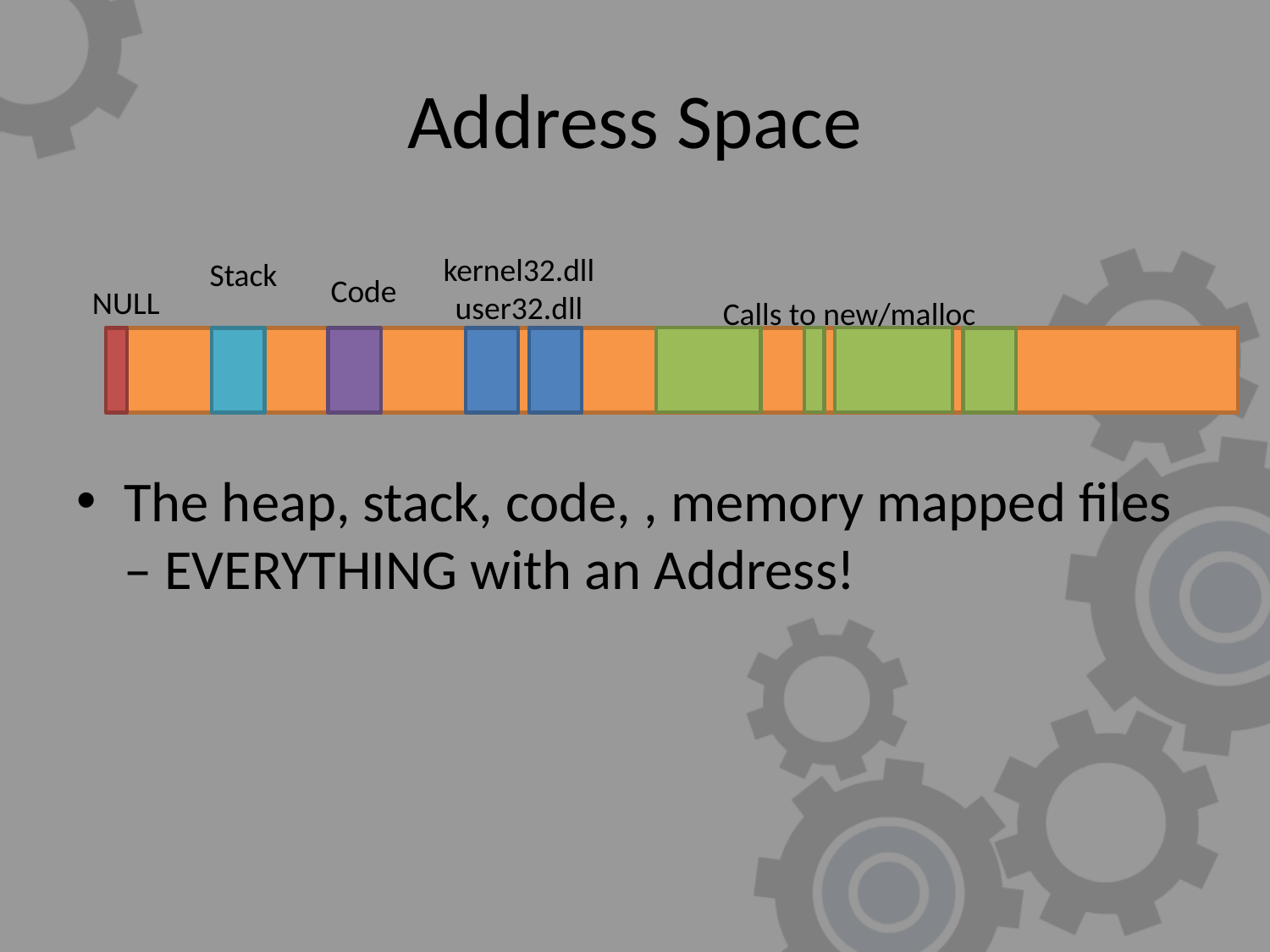

# Address Space

The heap, stack, code, , memory mapped files – EVERYTHING with an Address!
kernel32.dll
user32.dll

Stack
Code
NULL
Calls to new/malloc